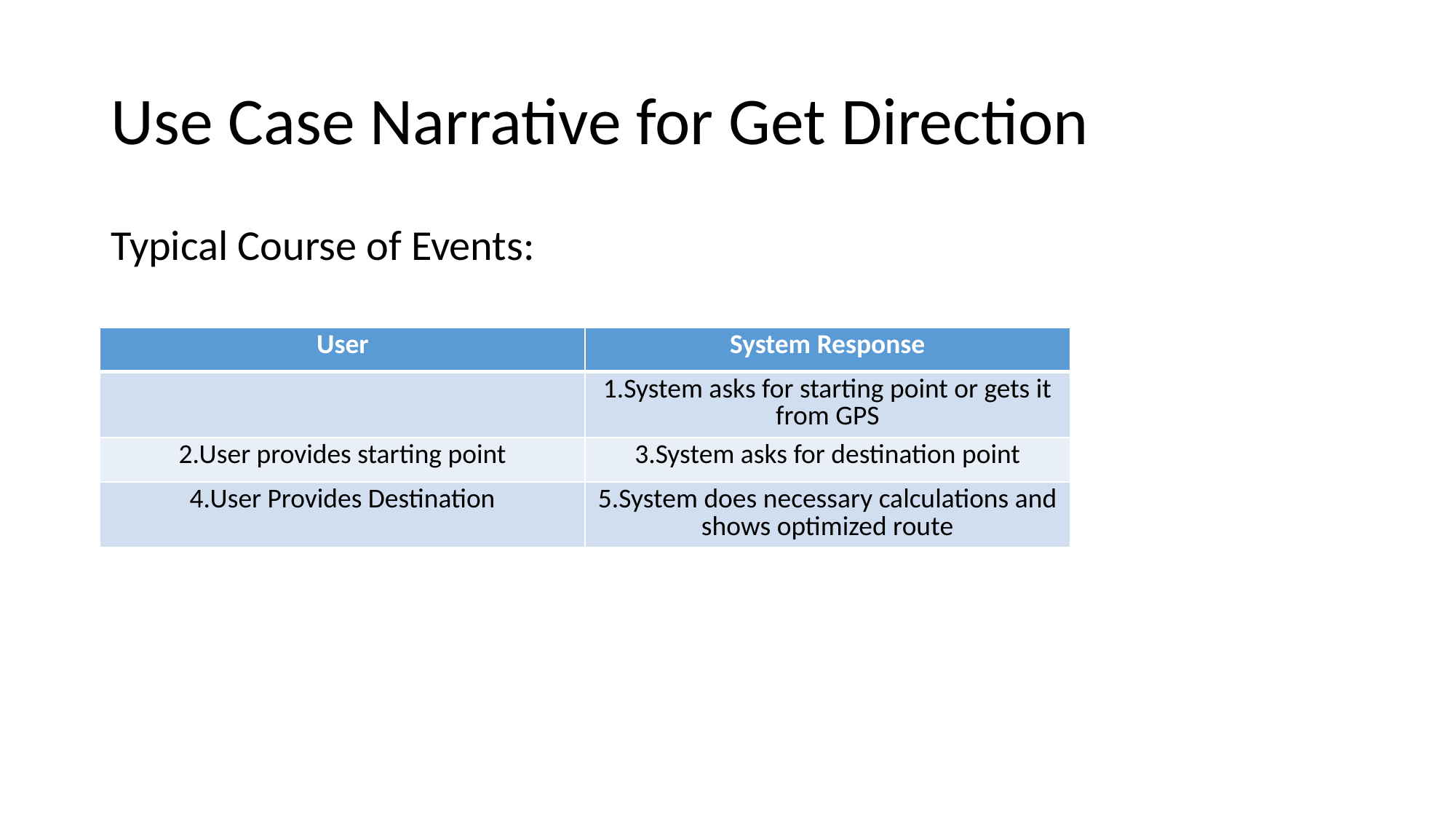

# Use Case Narrative for Get Direction
Typical Course of Events:

| User | System Response |
| --- | --- |
|  | 1.System asks for starting point or gets it from GPS |
| 2.User provides starting point | 3.System asks for destination point |
| 4.User Provides Destination | 5.System does necessary calculations and shows optimized route |